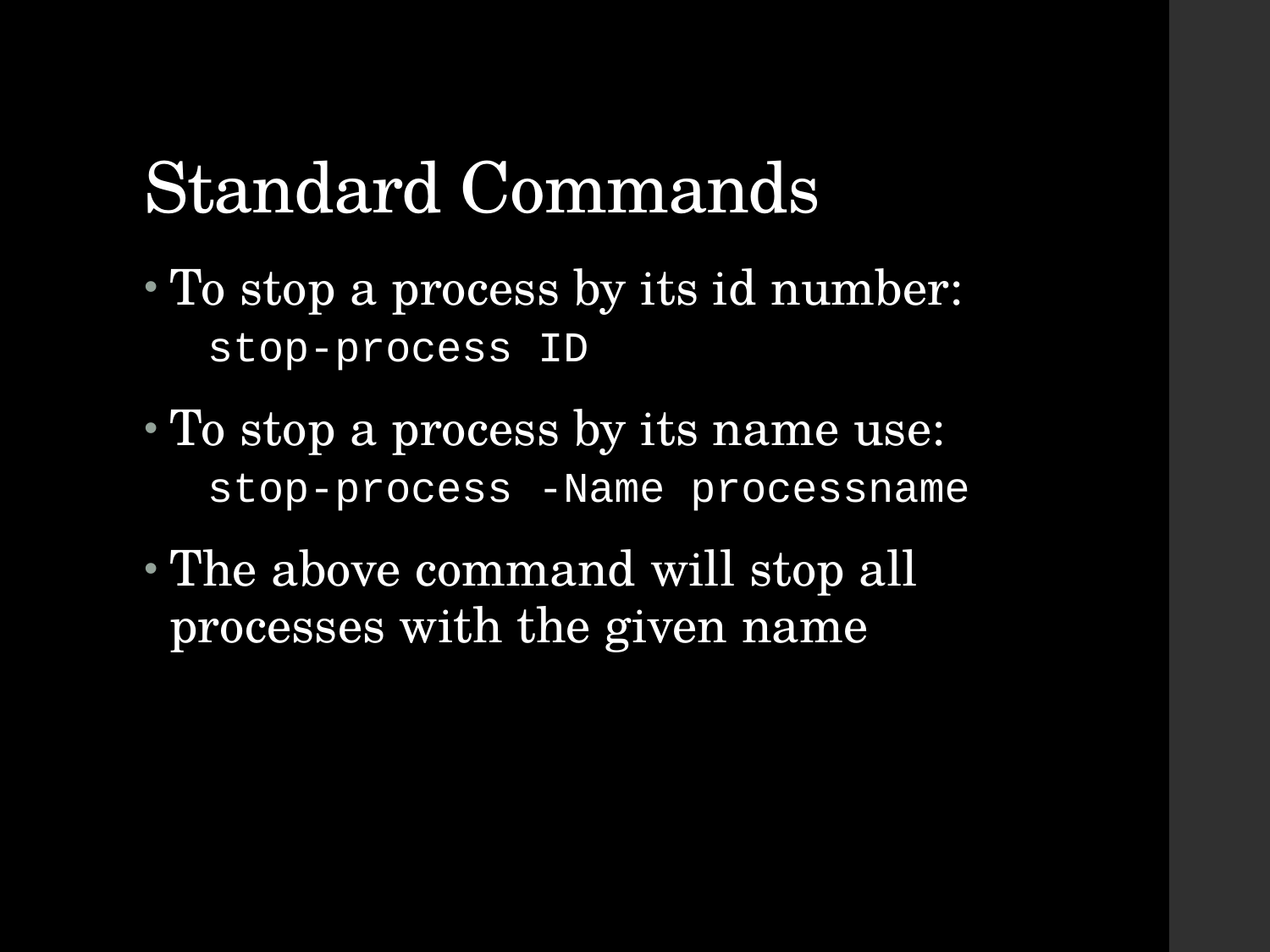

# Standard Commands
To stop a process by its id number:
stop-process ID
To stop a process by its name use:
stop-process -Name processname
The above command will stop all processes with the given name